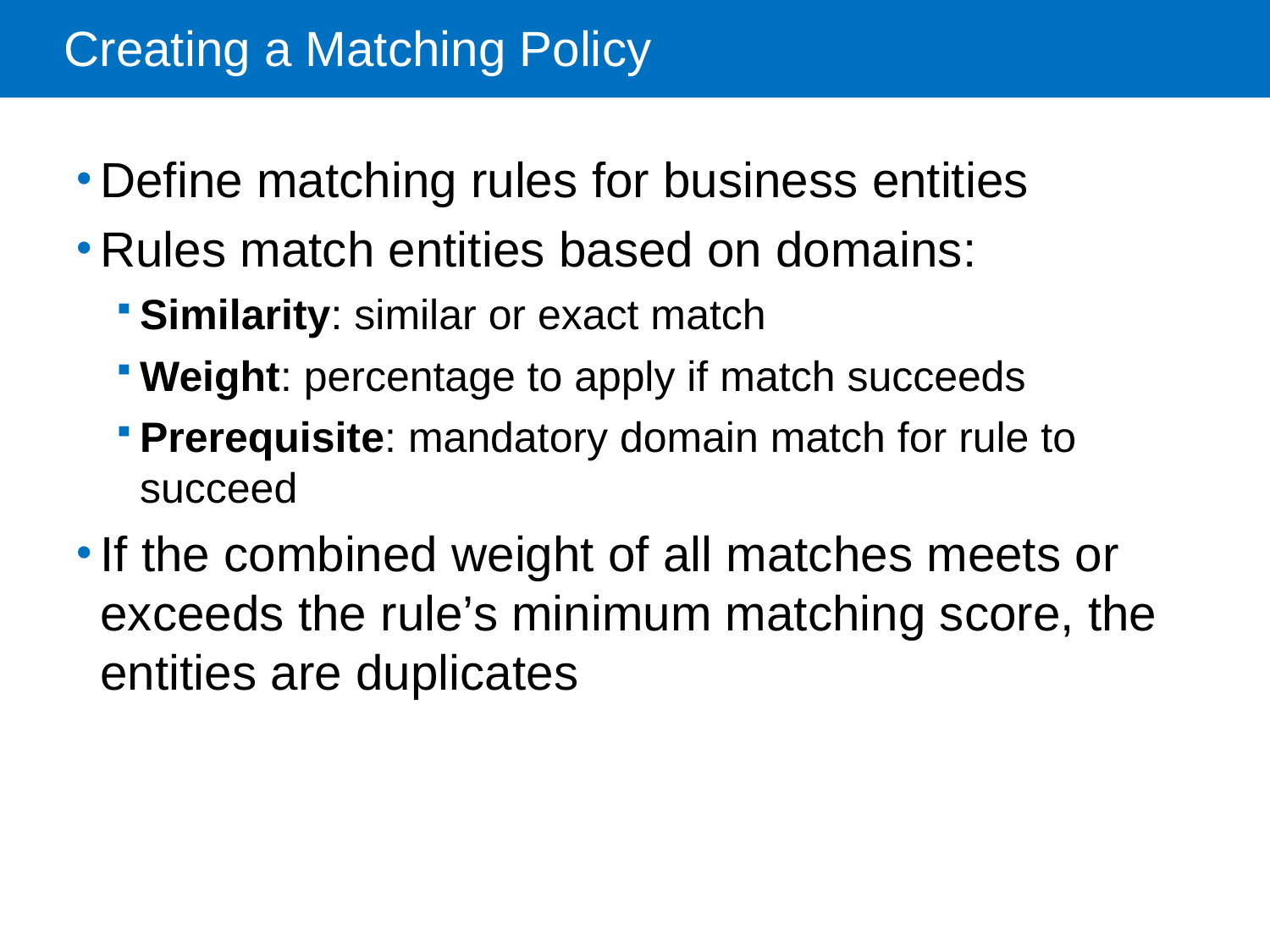

# Creating a Matching Policy
Define matching rules for business entities
Rules match entities based on domains:
Similarity: similar or exact match
Weight: percentage to apply if match succeeds
Prerequisite: mandatory domain match for rule to succeed
If the combined weight of all matches meets or exceeds the rule’s minimum matching score, the entities are duplicates